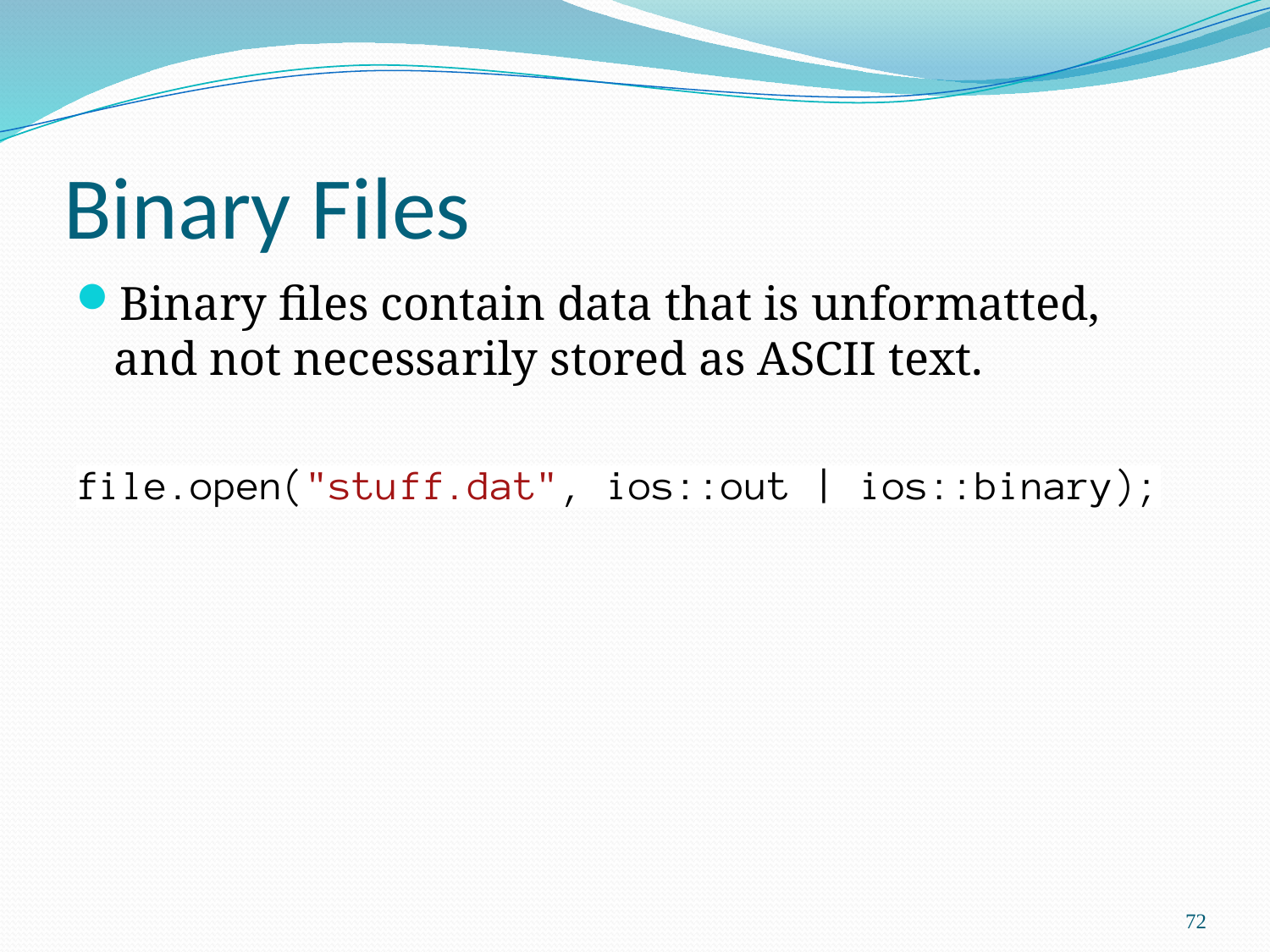

# Binary Files
Binary files contain data that is unformatted, and not necessarily stored as ASCII text.

file.open("stuff.dat", ios::out | ios::binary);
72